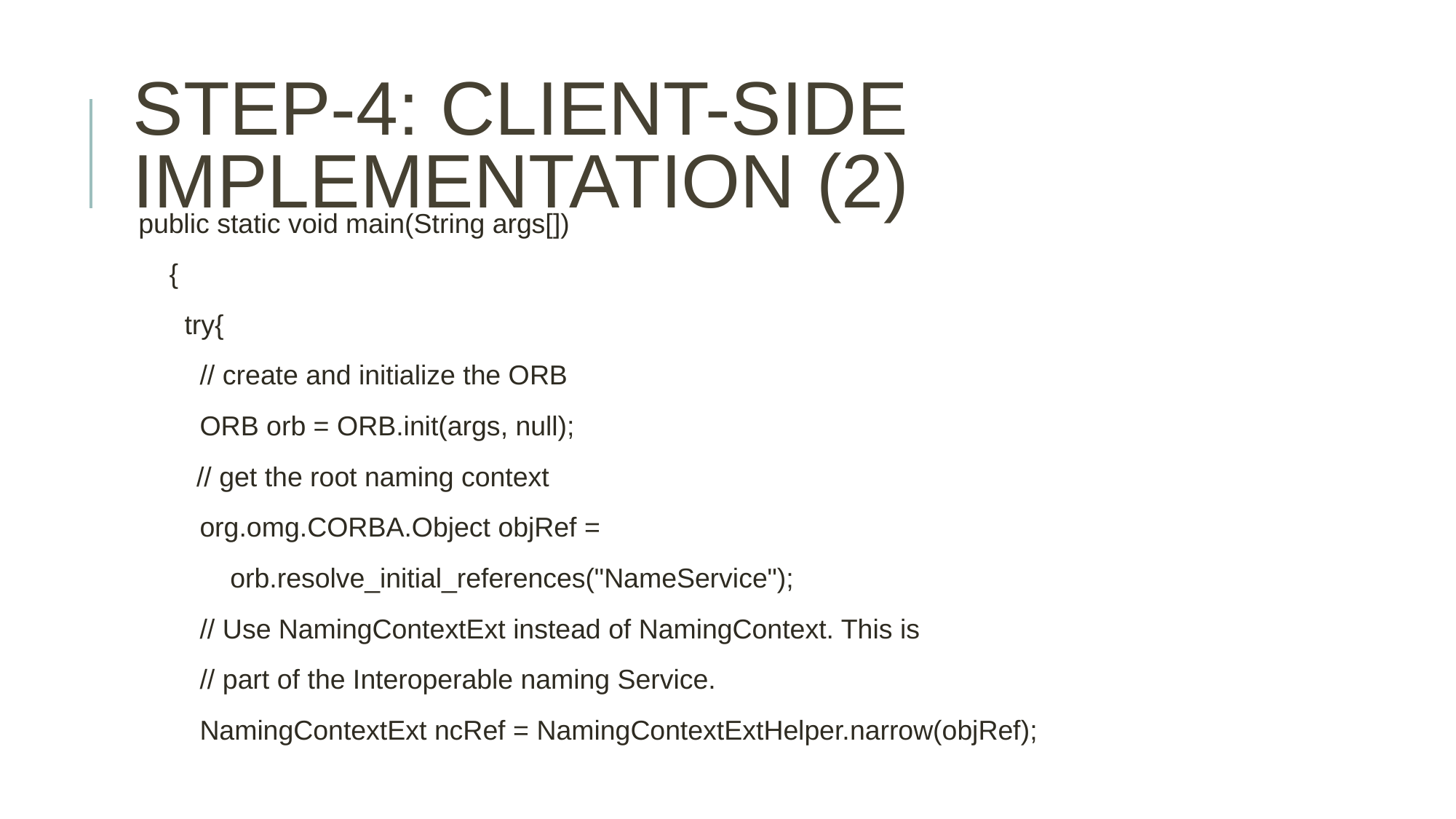

# STEP-4: CLIENT-SIDE IMPLEMENTATION (2)
public static void main(String args[])
    {
      try{
        // create and initialize the ORB
        ORB orb = ORB.init(args, null);
         // get the root naming context
        org.omg.CORBA.Object objRef =
            orb.resolve_initial_references("NameService");
        // Use NamingContextExt instead of NamingContext. This is
        // part of the Interoperable naming Service.
        NamingContextExt ncRef = NamingContextExtHelper.narrow(objRef);